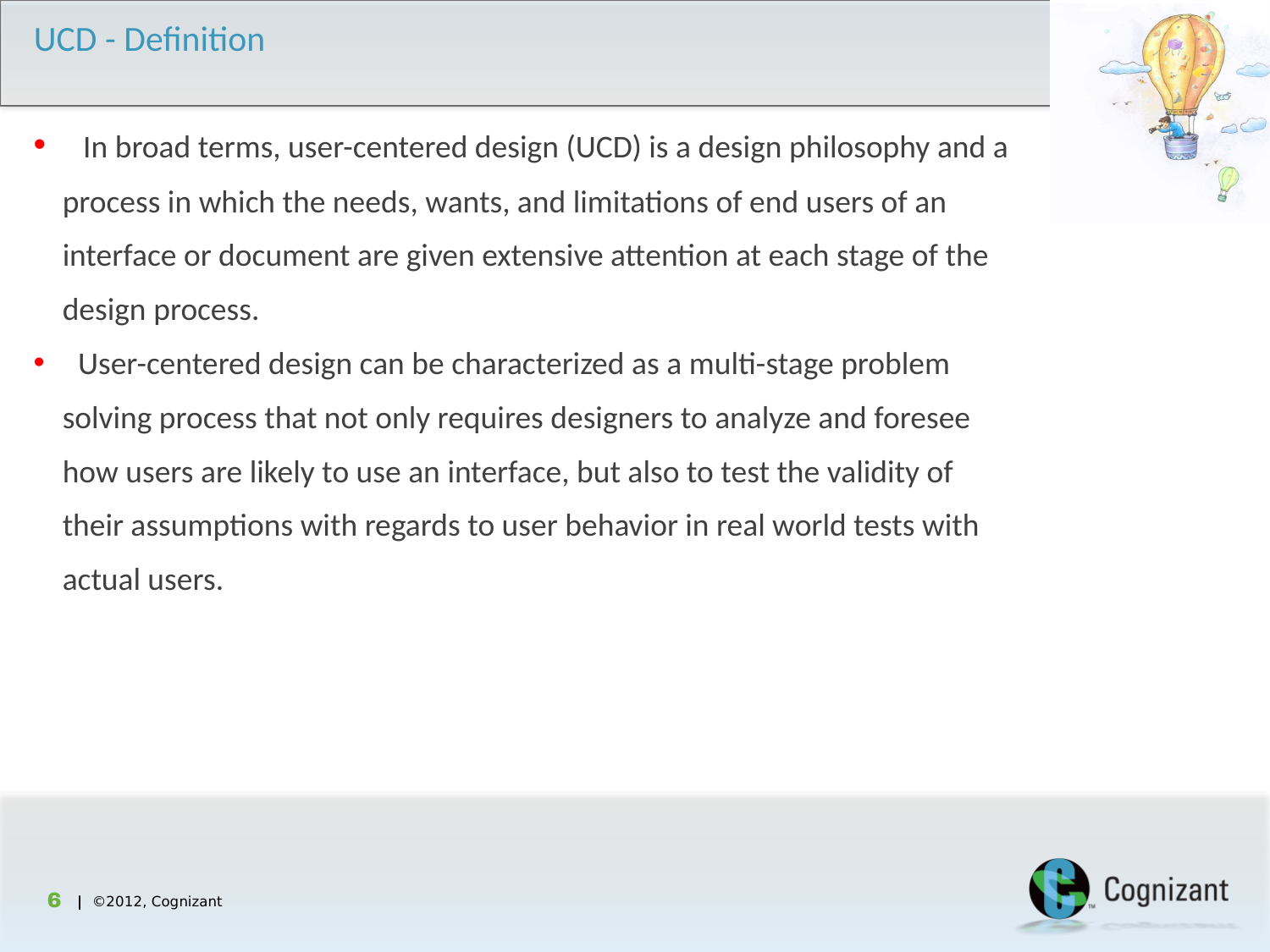

# UCD - Definition
  In broad terms, user-centered design (UCD) is a design philosophy and a
    process in which the needs, wants, and limitations of end users of an
    interface or document are given extensive attention at each stage of the
    design process.
  User-centered design can be characterized as a multi-stage problem
    solving process that not only requires designers to analyze and foresee
    how users are likely to use an interface, but also to test the validity of
    their assumptions with regards to user behavior in real world tests with
    actual users.
6